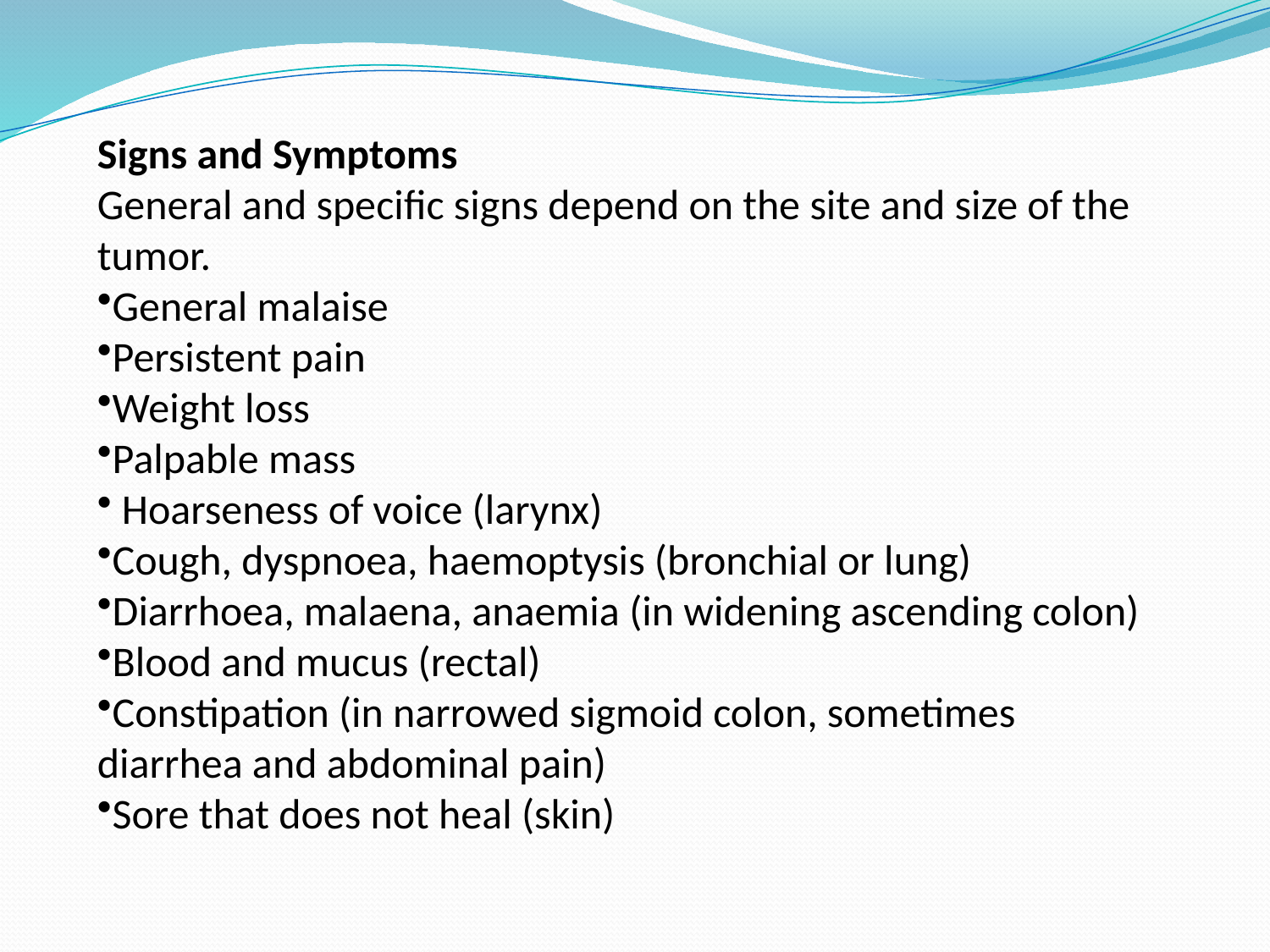

Signs and Symptoms
General and specific signs depend on the site and size of the tumor.
General malaise
Persistent pain
Weight loss
Palpable mass
 Hoarseness of voice (larynx)
Cough, dyspnoea, haemoptysis (bronchial or lung)
Diarrhoea, malaena, anaemia (in widening ascending colon)
Blood and mucus (rectal)
Constipation (in narrowed sigmoid colon, sometimes diarrhea and abdominal pain)
Sore that does not heal (skin)